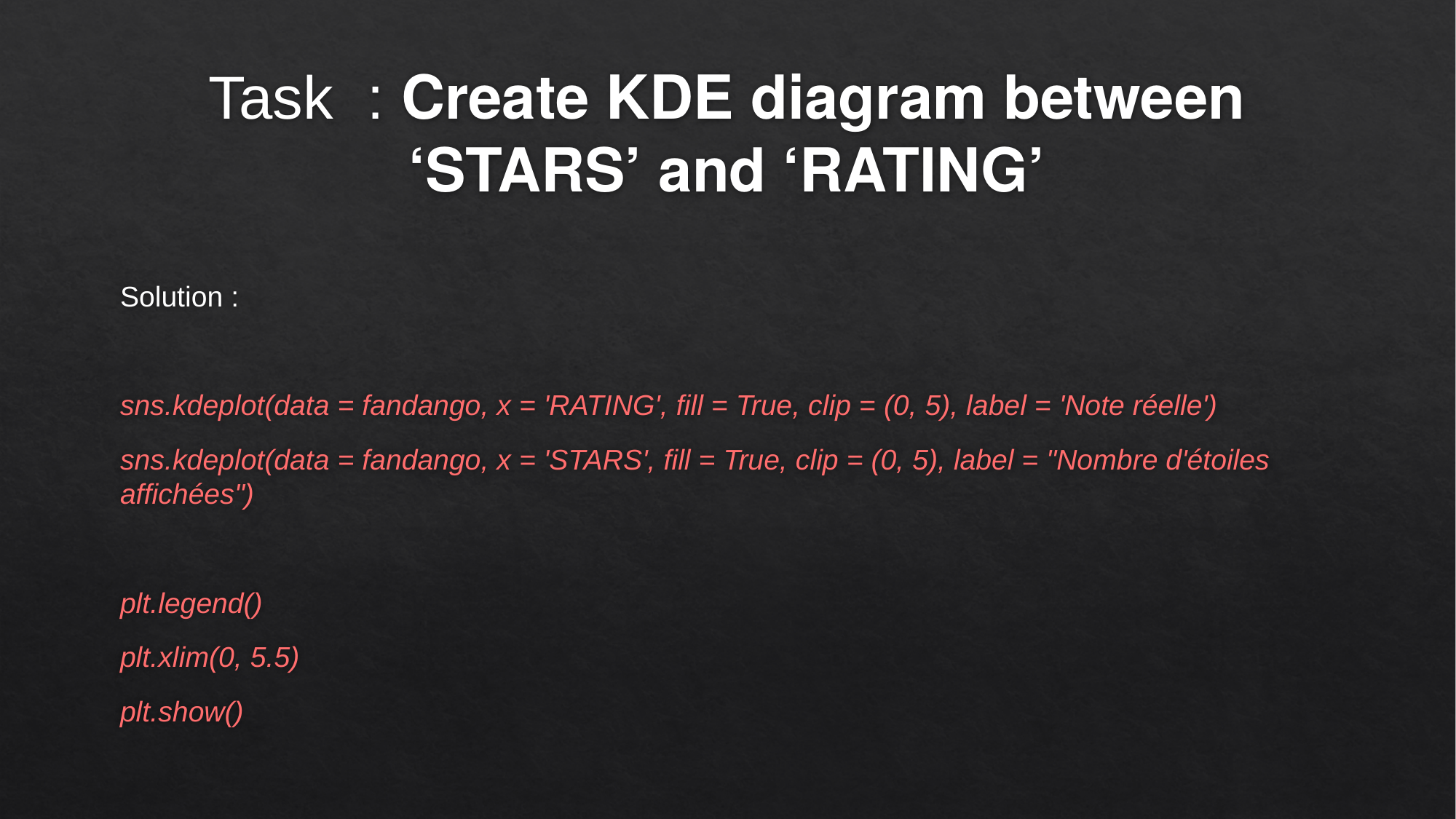

# Task  : Create KDE diagram between ‘STARS’ and ‘RATING’
Solution :

sns.kdeplot(data = fandango, x = 'RATING', fill = True, clip = (0, 5), label = 'Note réelle')
sns.kdeplot(data = fandango, x = 'STARS', fill = True, clip = (0, 5), label = "Nombre d'étoiles affichées")

plt.legend()
plt.xlim(0, 5.5)
plt.show()